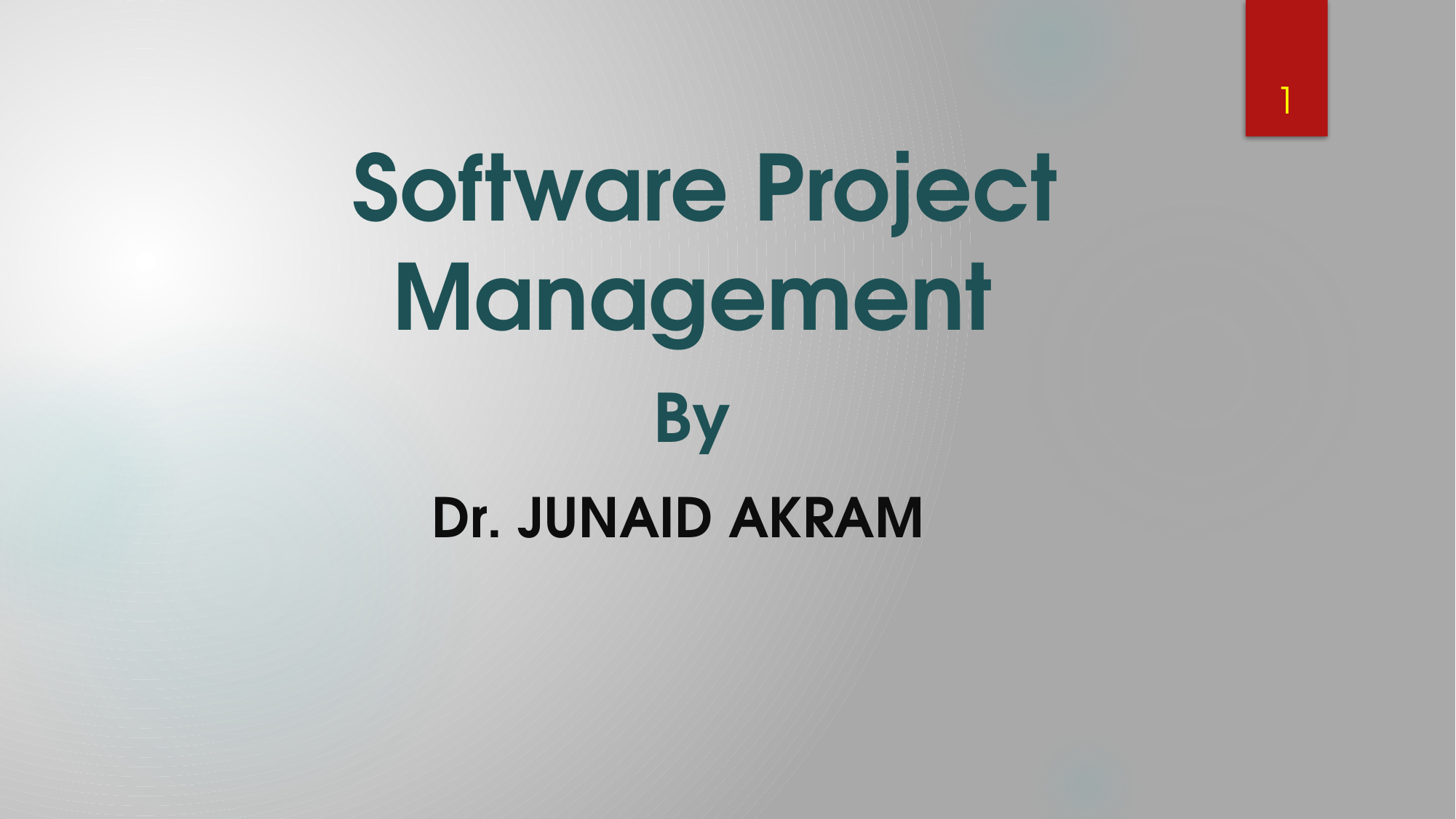

1
# Software Project Management

By
Dr. Junaid Akram